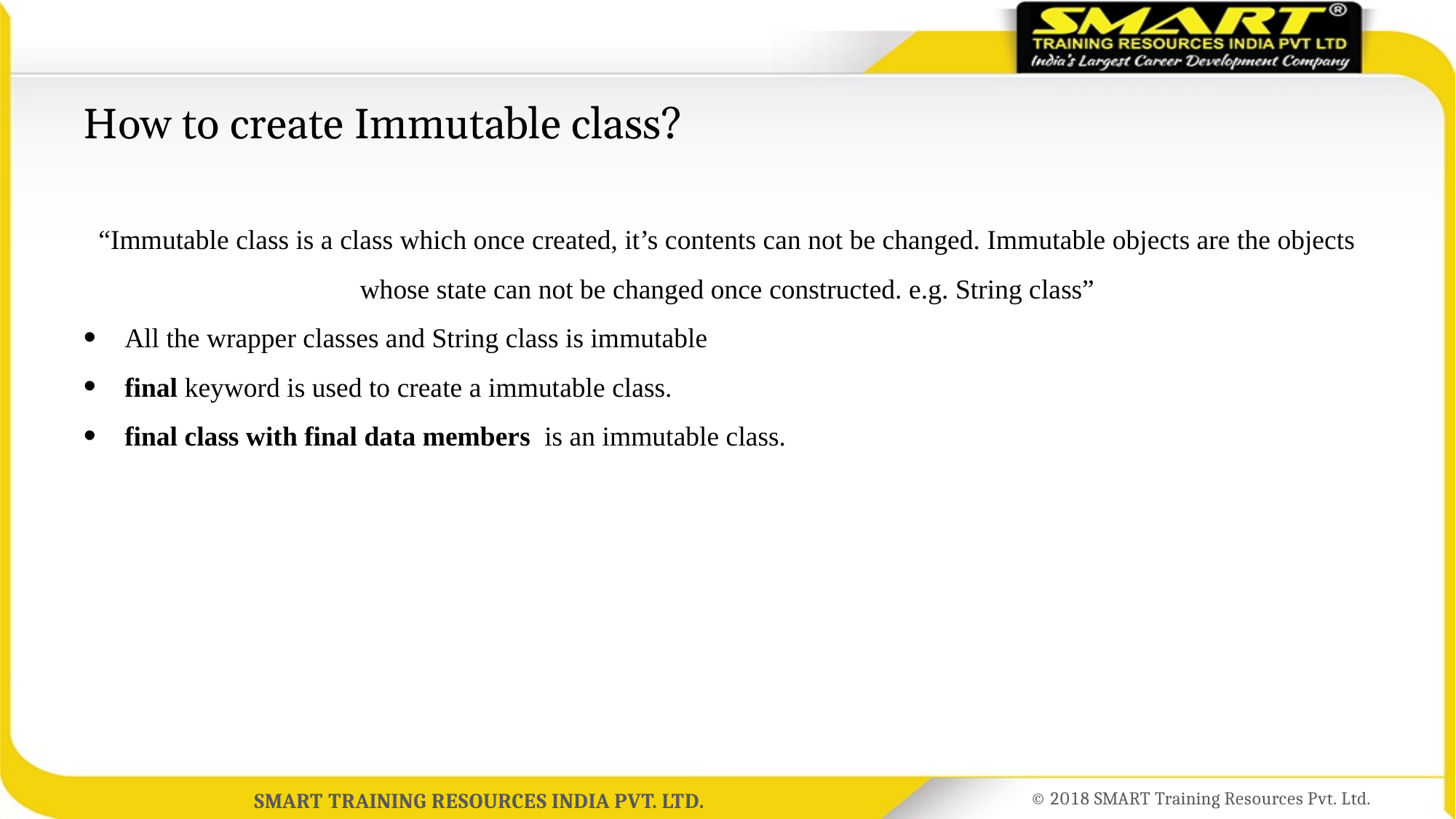

# How to create Immutable class?
“Immutable class is a class which once created, it’s contents can not be changed. Immutable objects are the objects whose state can not be changed once constructed. e.g. String class”
All the wrapper classes and String class is immutable
final keyword is used to create a immutable class.
final class with final data members  is an immutable class.